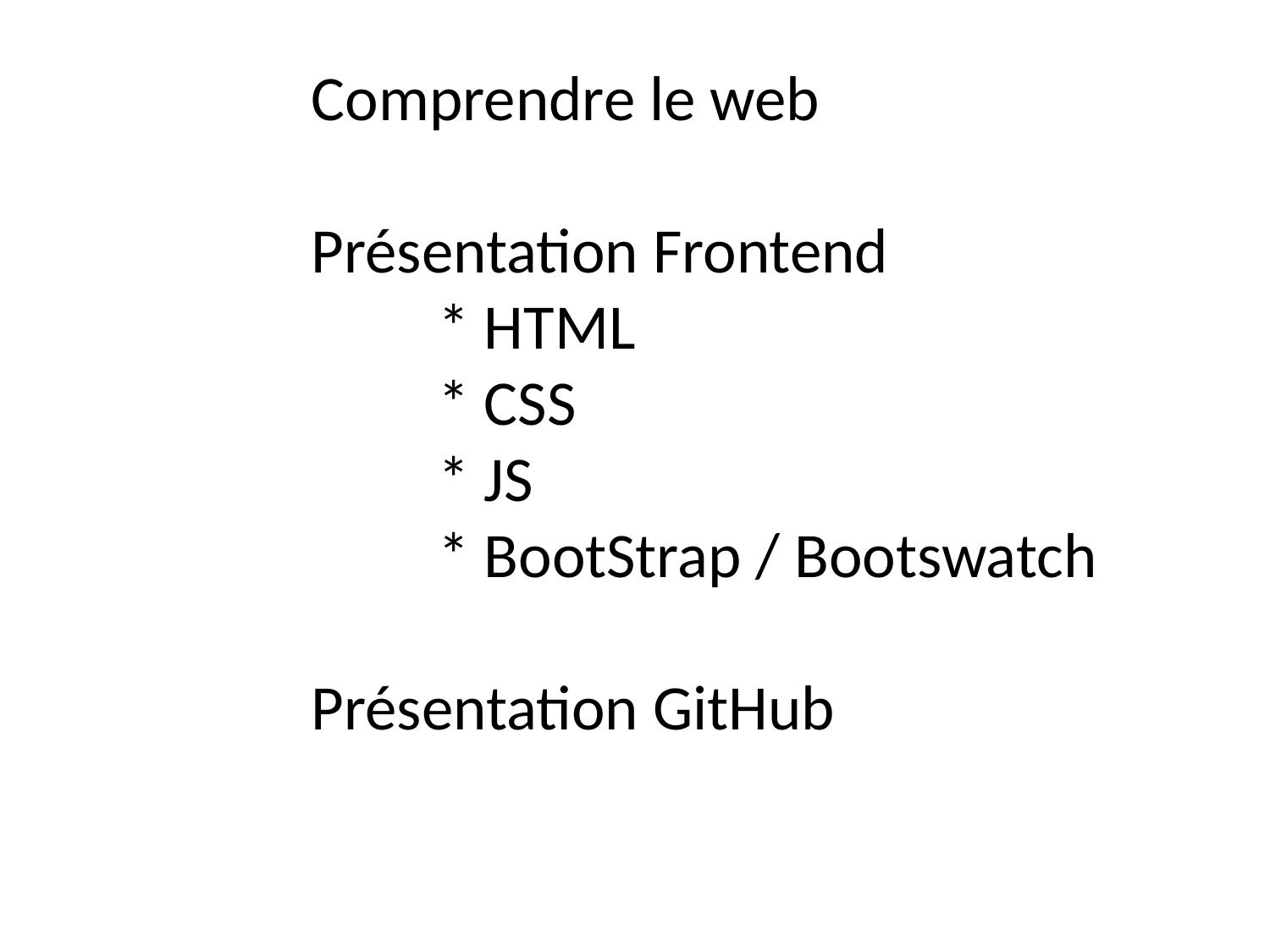

Comprendre le web

Présentation Frontend
	* HTML
	* CSS
	* JS
	* BootStrap / Bootswatch

Présentation GitHub